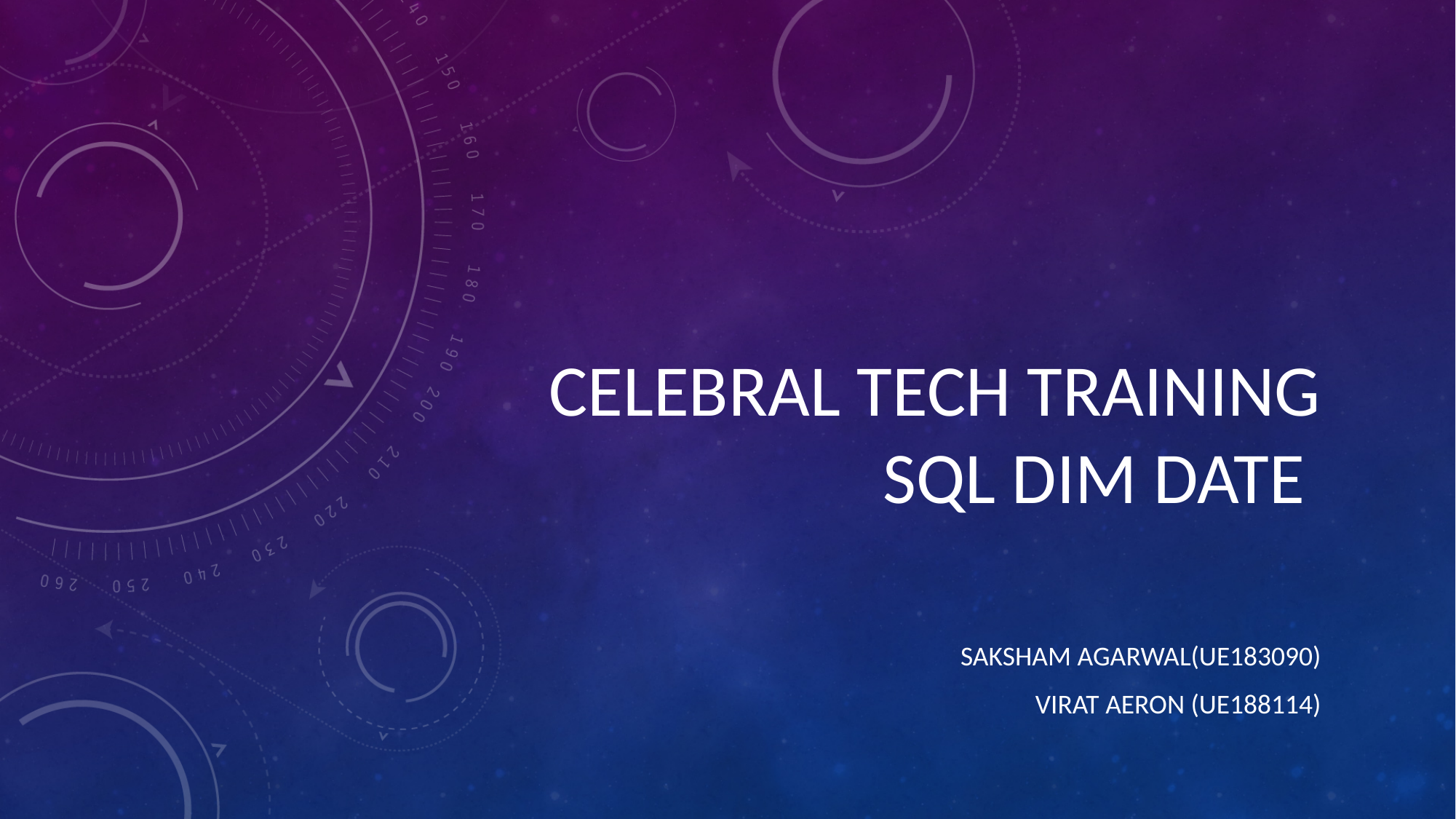

# CELEBRAL TECH TRAINING SQL DIM DATE
SAKSHAM AGARWAL(UE183090)
Virat aeron (ue188114)